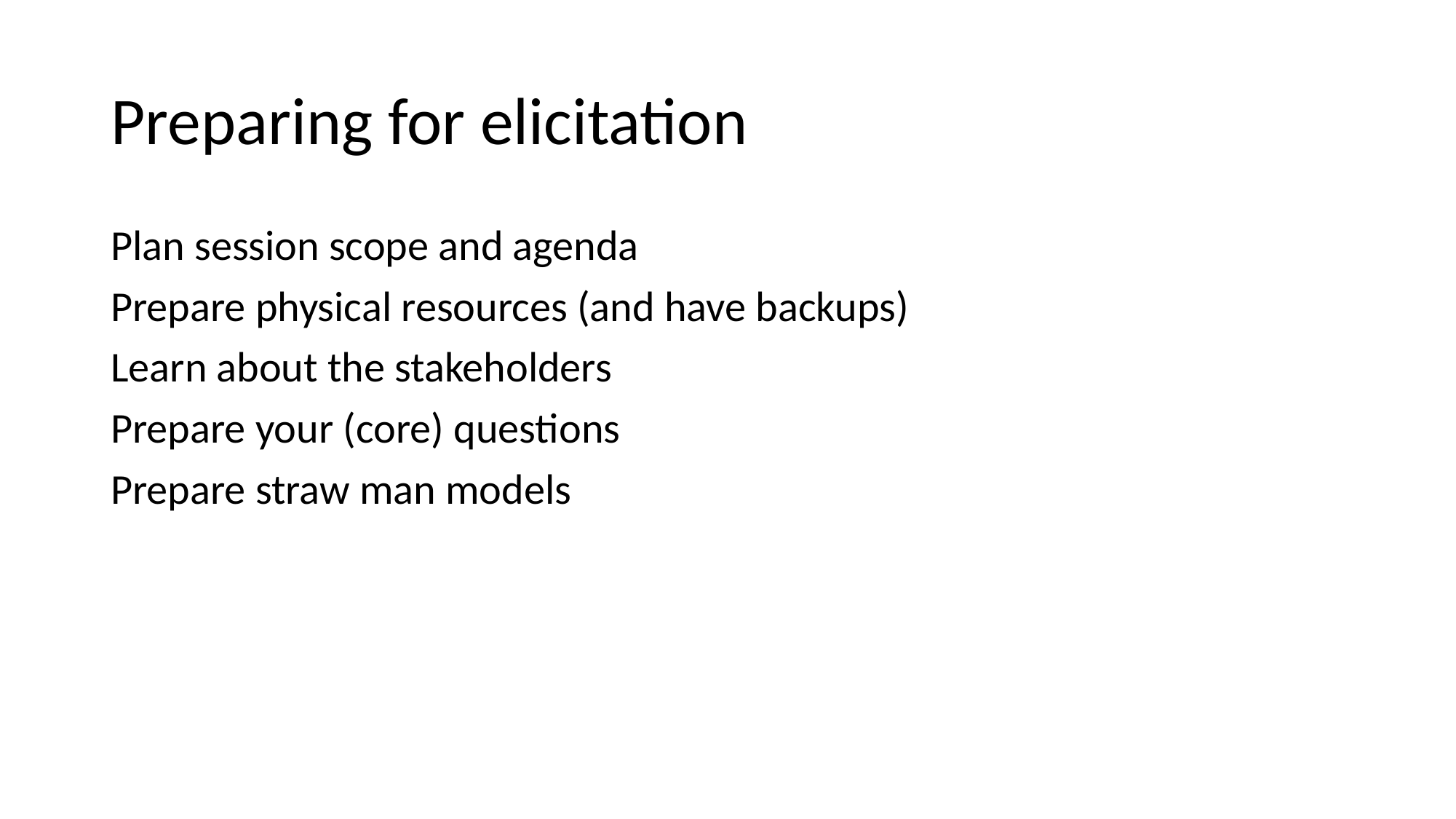

# Preparing for elicitation
Plan session scope and agenda
Prepare physical resources (and have backups)
Learn about the stakeholders
Prepare your (core) questions
Prepare straw man models